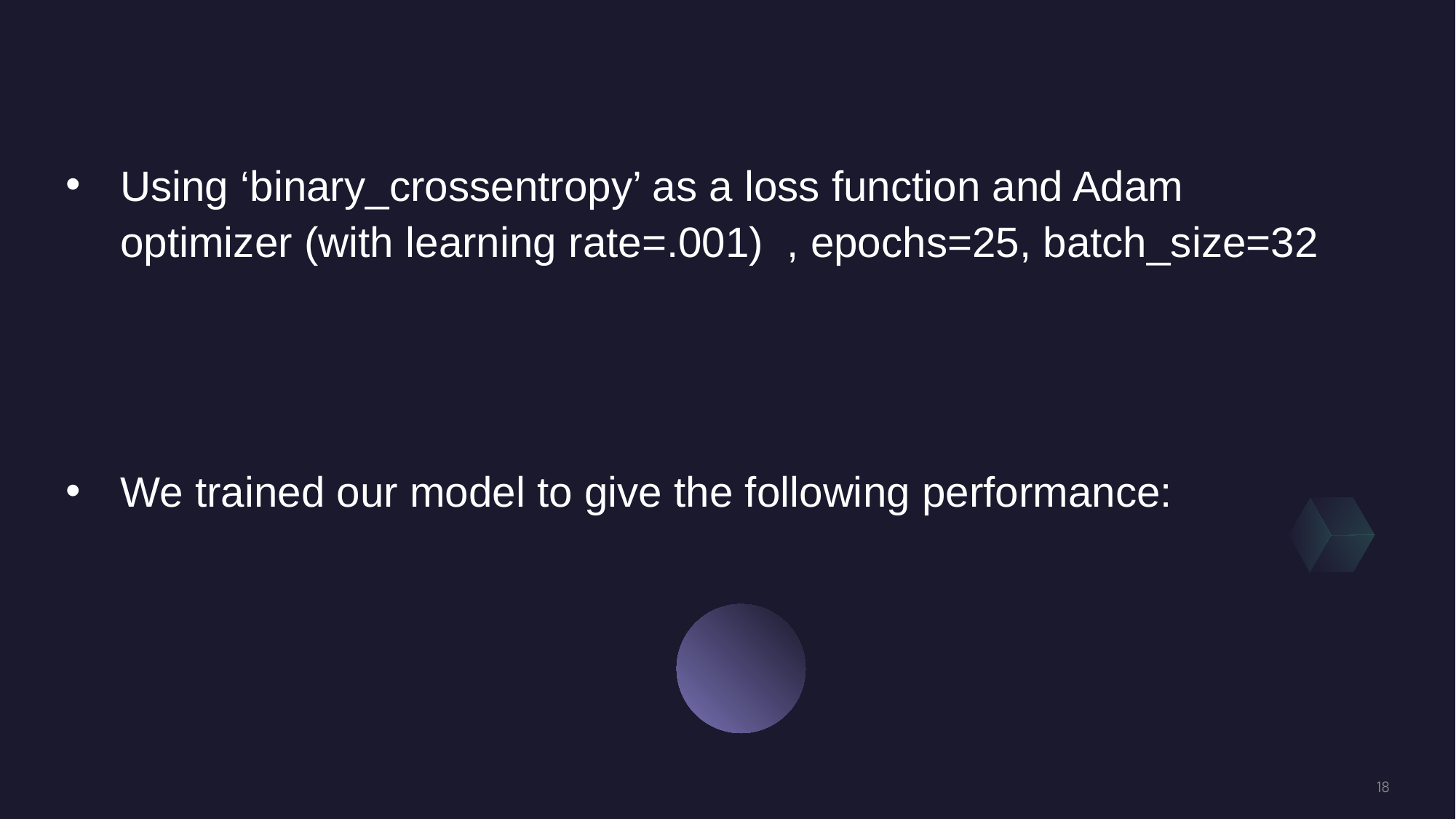

Using ‘binary_crossentropy’ as a loss function and Adam optimizer (with learning rate=.001)  , epochs=25, batch_size=32

We trained our model to give the following performance:
18